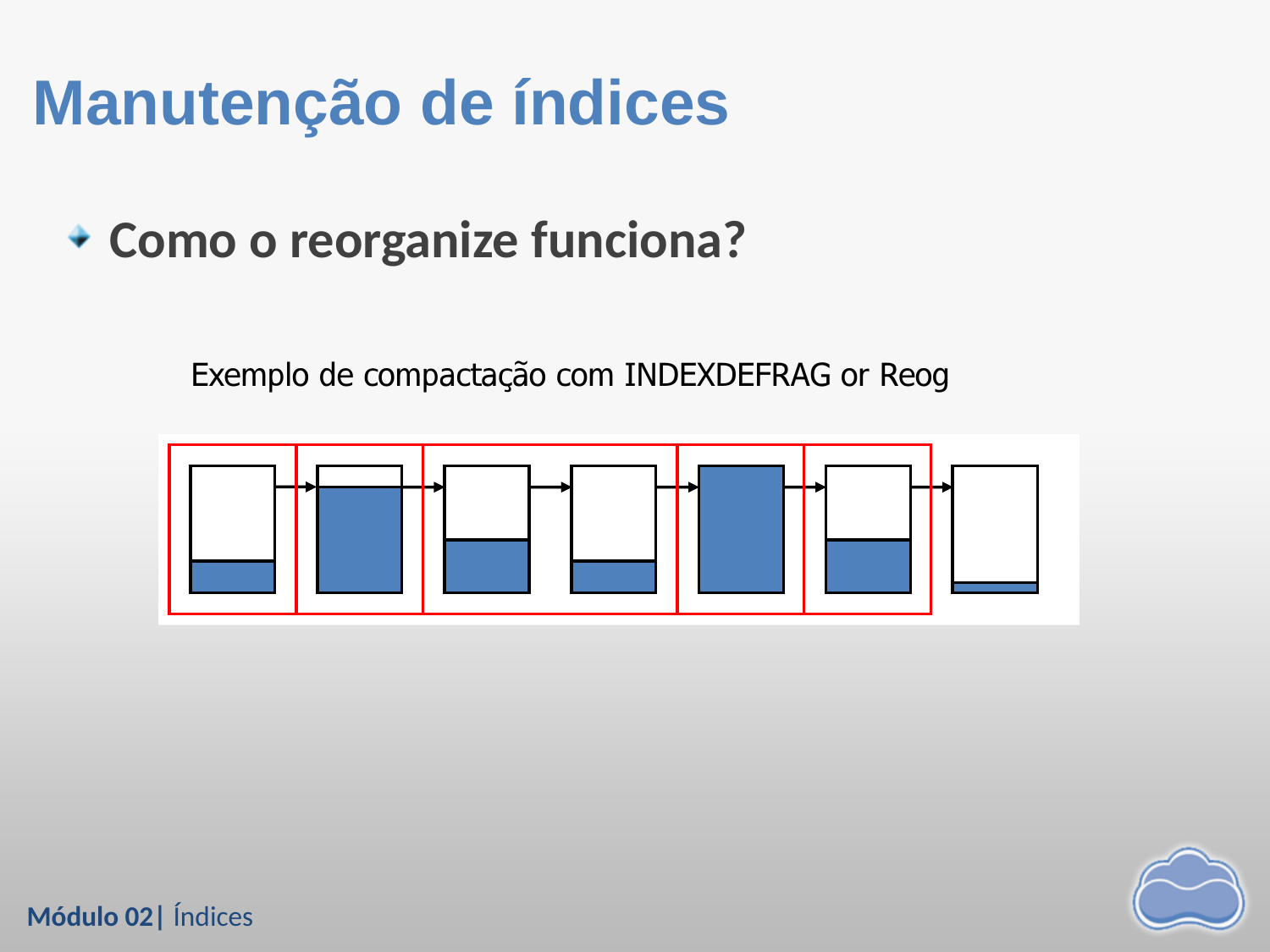

# Manutenção de índices
Como o reorganize funciona?

Exemplo de compactação com INDEXDEFRAG or Reog